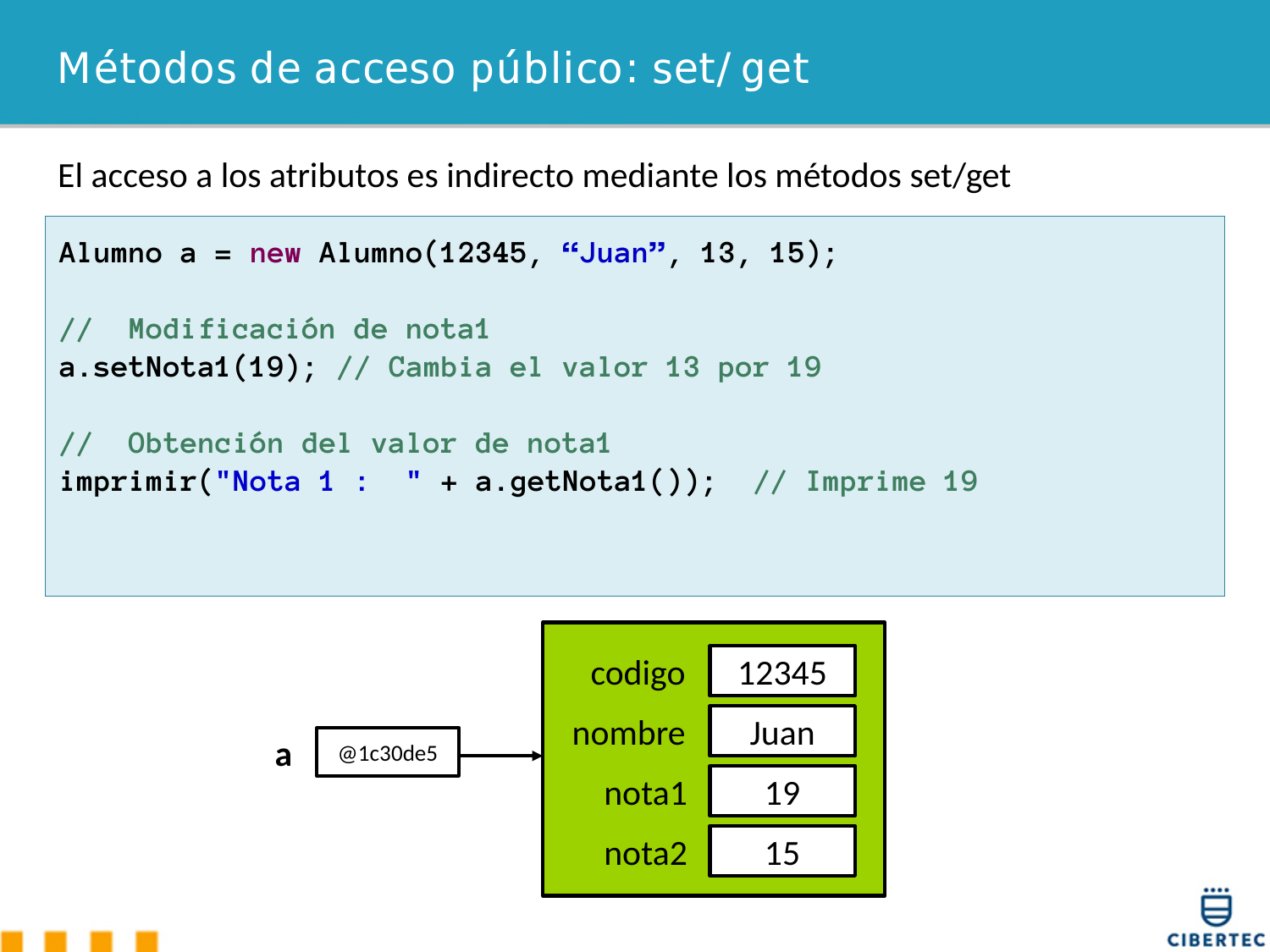

# Métodos de acceso público: set/get
El acceso a los atributos es indirecto mediante los métodos set/get
Alumno a = new Alumno(12345, “Juan”, 13, 15);

//  Modificación de nota1
a.setNota1(19); // Cambia el valor 13 por 19

//  Obtención del valor de nota1
imprimir("Nota 1 :  " + a.getNota1());  // Imprime 19

codigo
12345
nombre
Juan
nota1
19
nota2
15
a
@1c30de5